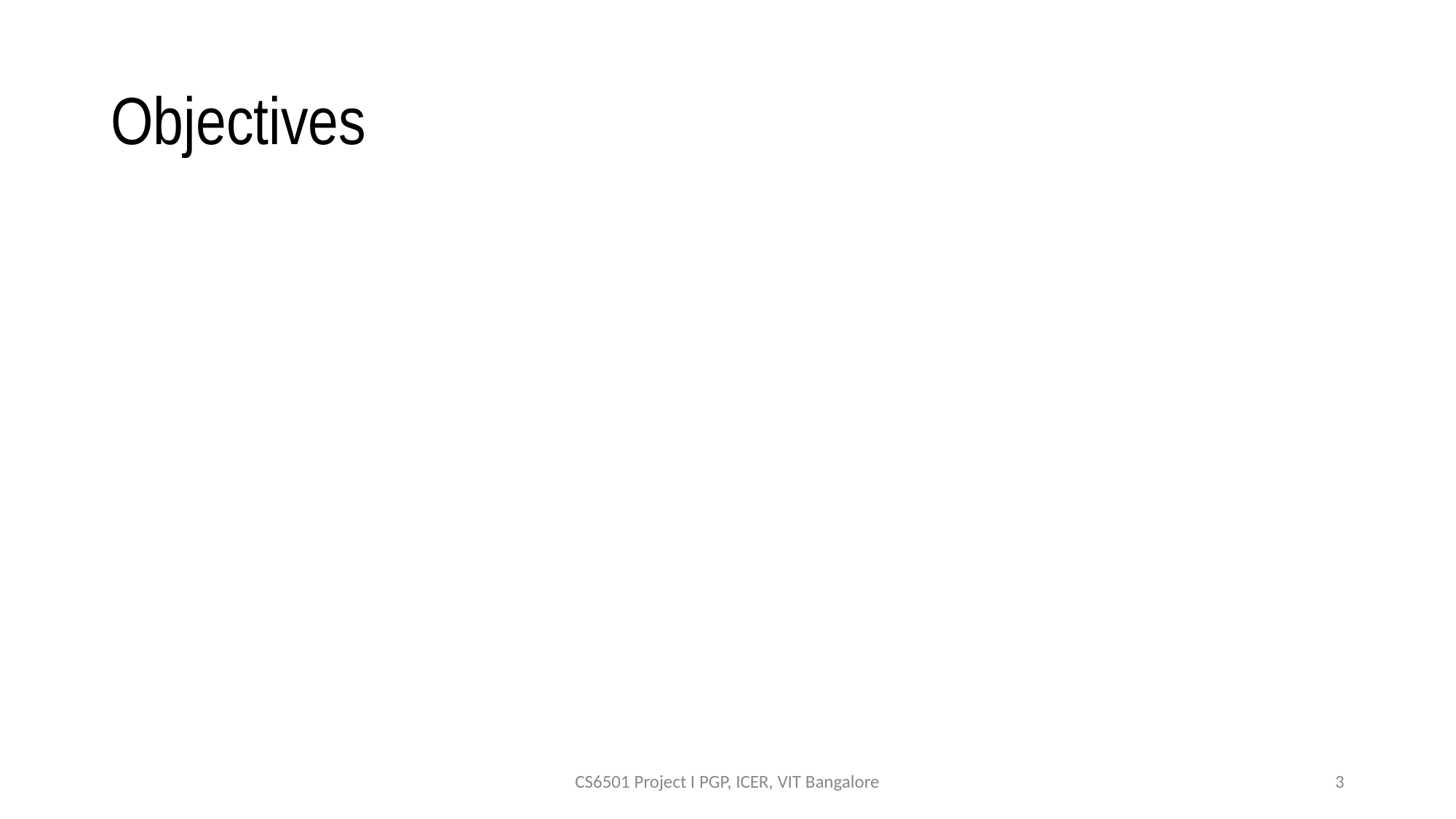

# Objectives

CS6501 Project I PGP, ICER, VIT Bangalore
3